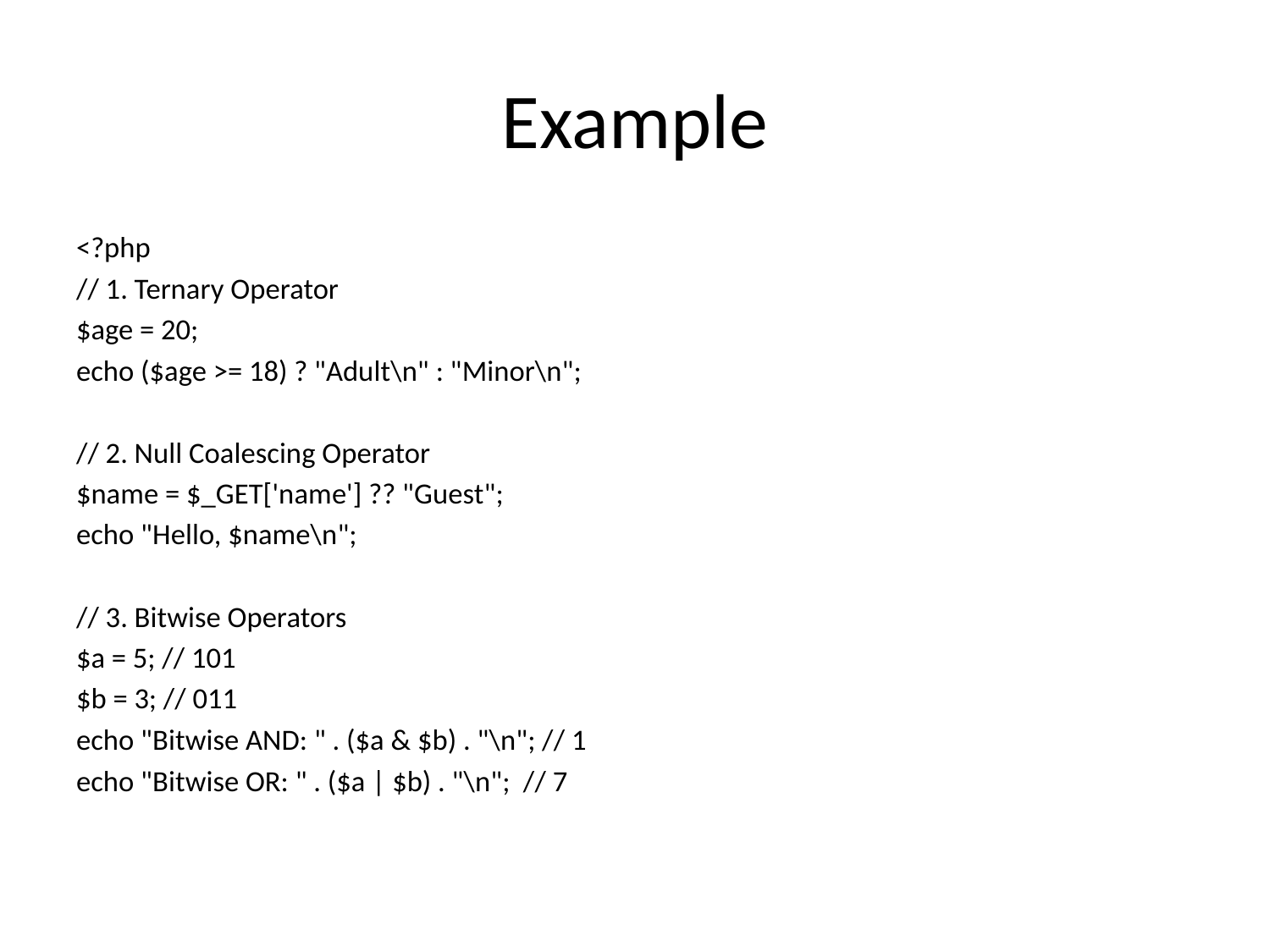

# Example
<?php
// 1. Ternary Operator
$age = 20;
echo ($age >= 18) ? "Adult\n" : "Minor\n";

// 2. Null Coalescing Operator
$name = $_GET['name'] ?? "Guest";
echo "Hello, $name\n";

// 3. Bitwise Operators
$a = 5; // 101
$b = 3; // 011
echo "Bitwise AND: " . ($a & $b) . "\n"; // 1
echo "Bitwise OR: " . ($a | $b) . "\n";  // 7